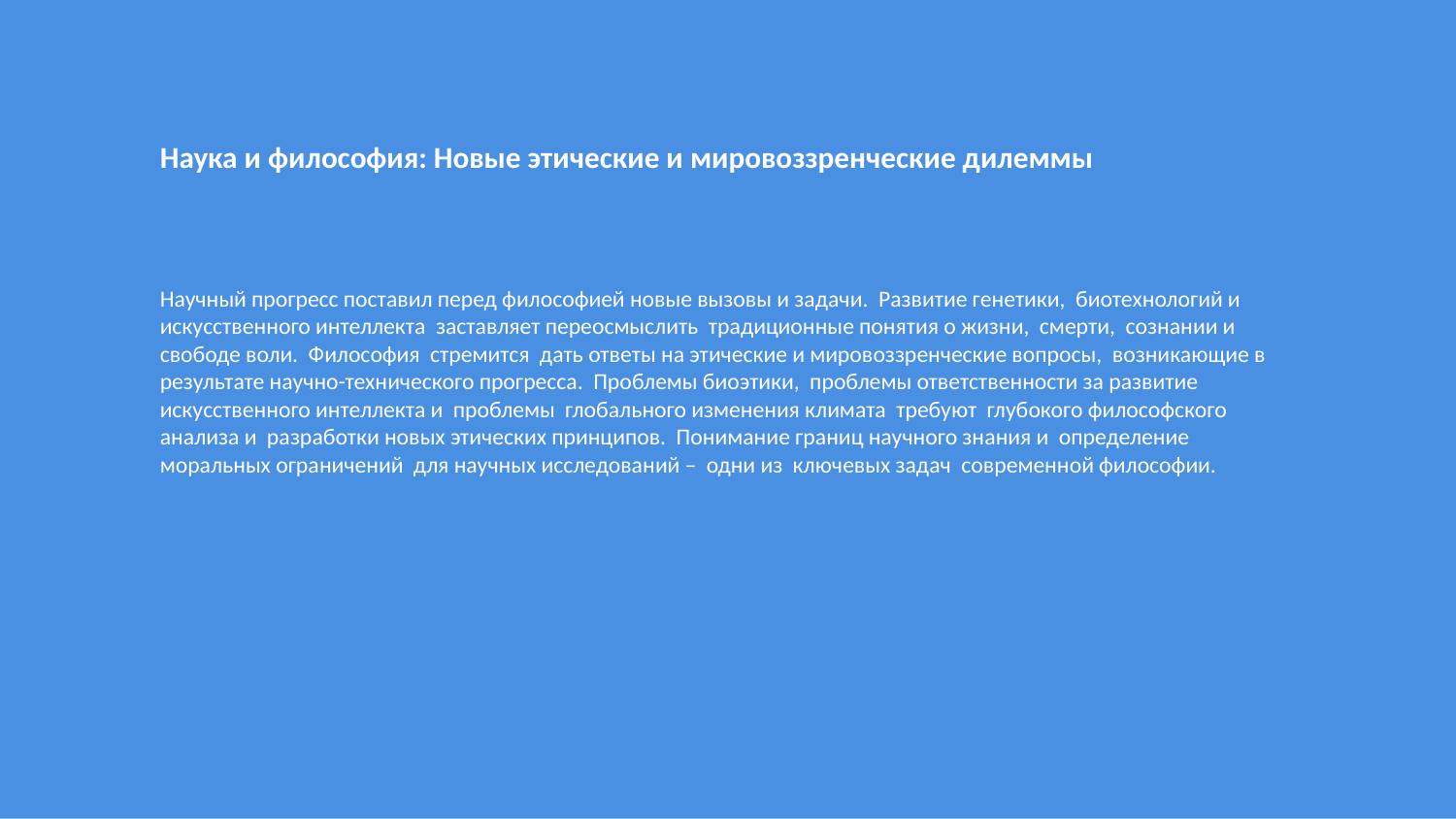

Наука и философия: Новые этические и мировоззренческие дилеммы
Научный прогресс поставил перед философией новые вызовы и задачи.  Развитие генетики,  биотехнологий и искусственного интеллекта  заставляет переосмыслить  традиционные понятия о жизни,  смерти,  сознании и свободе воли.  Философия  стремится  дать ответы на этические и мировоззренческие вопросы,  возникающие в результате научно-технического прогресса.  Проблемы биоэтики,  проблемы ответственности за развитие искусственного интеллекта и  проблемы  глобального изменения климата  требуют  глубокого философского анализа и  разработки новых этических принципов.  Понимание границ научного знания и  определение  моральных ограничений  для научных исследований –  одни из  ключевых задач  современной философии.